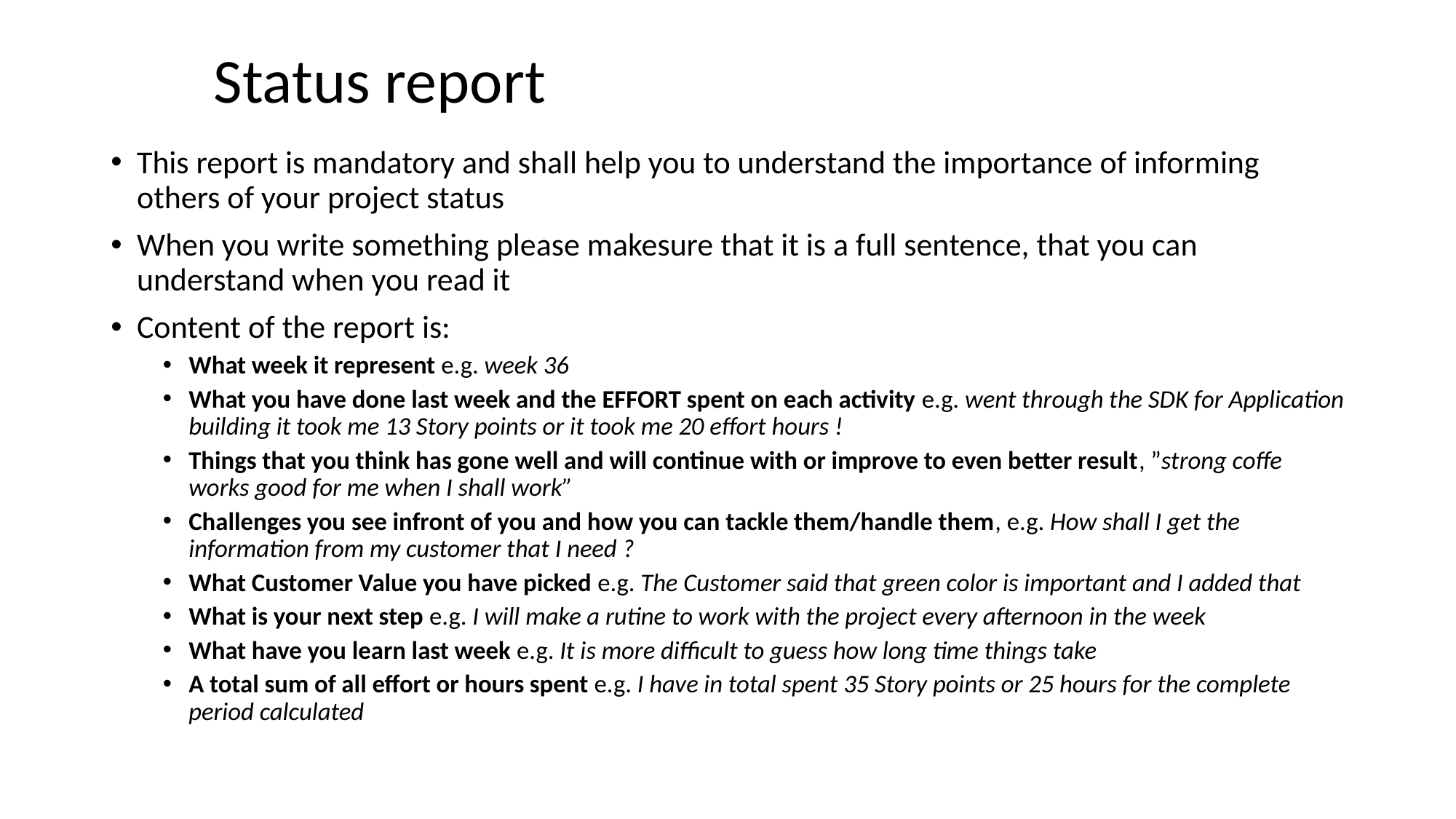

# Status report
This report is mandatory and shall help you to understand the importance of informing others of your project status
When you write something please makesure that it is a full sentence, that you can understand when you read it
Content of the report is:
What week it represent e.g. week 36
What you have done last week and the EFFORT spent on each activity e.g. went through the SDK for Application building it took me 13 Story points or it took me 20 effort hours !
Things that you think has gone well and will continue with or improve to even better result, ”strong coffe works good for me when I shall work”
Challenges you see infront of you and how you can tackle them/handle them, e.g. How shall I get the information from my customer that I need ?
What Customer Value you have picked e.g. The Customer said that green color is important and I added that
What is your next step e.g. I will make a rutine to work with the project every afternoon in the week
What have you learn last week e.g. It is more difficult to guess how long time things take
A total sum of all effort or hours spent e.g. I have in total spent 35 Story points or 25 hours for the complete period calculated